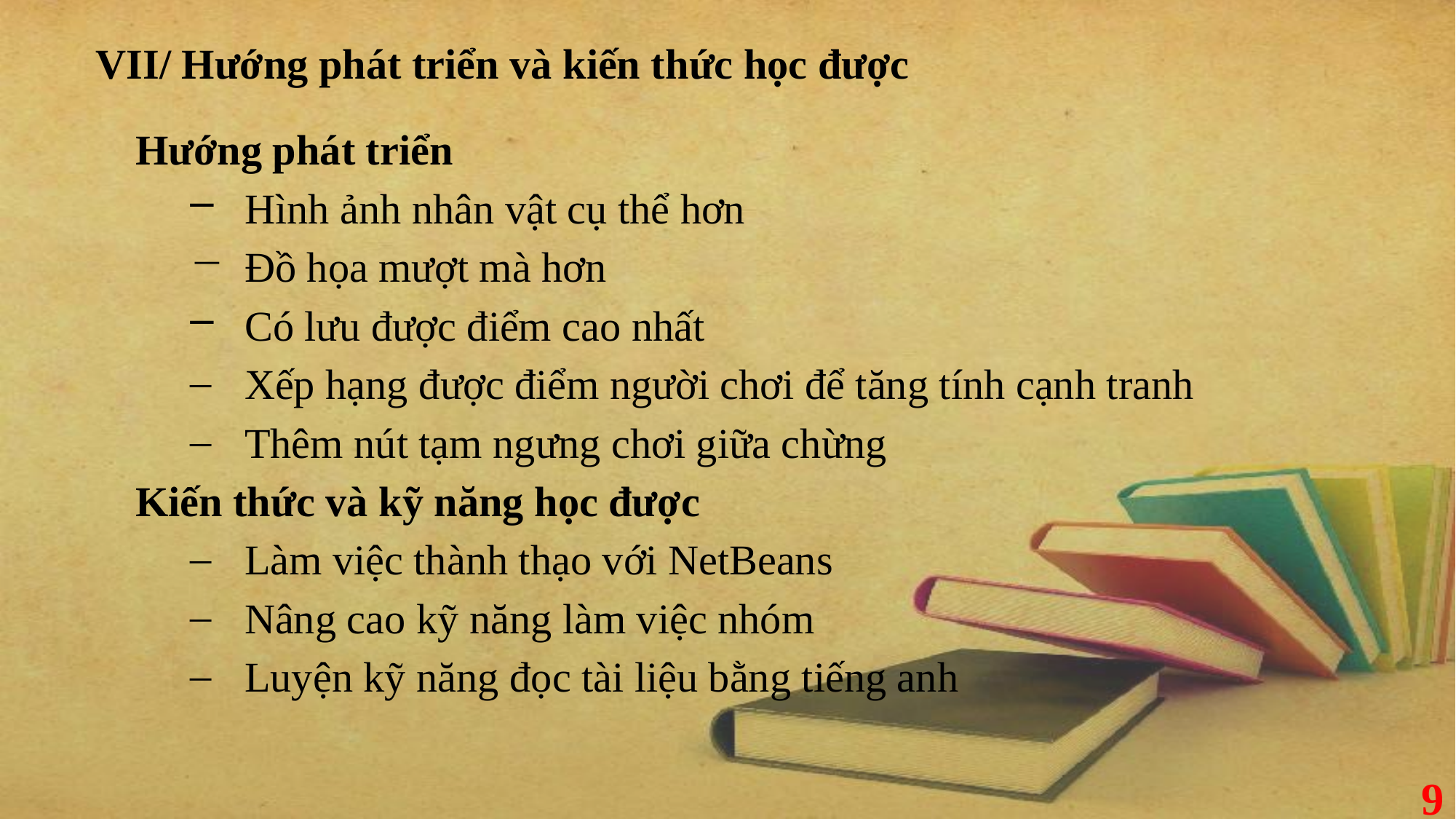

VII/ Hướng phát triển và kiến thức học được
Hướng phát triển
Hình ảnh nhân vật cụ thể hơn
Đồ họa mượt mà hơn
Có lưu được điểm cao nhất
Xếp hạng được điểm người chơi để tăng tính cạnh tranh
Thêm nút tạm ngưng chơi giữa chừng
Kiến thức và kỹ năng học được
Làm việc thành thạo với NetBeans
Nâng cao kỹ năng làm việc nhóm
Luyện kỹ năng đọc tài liệu bằng tiếng anh
9